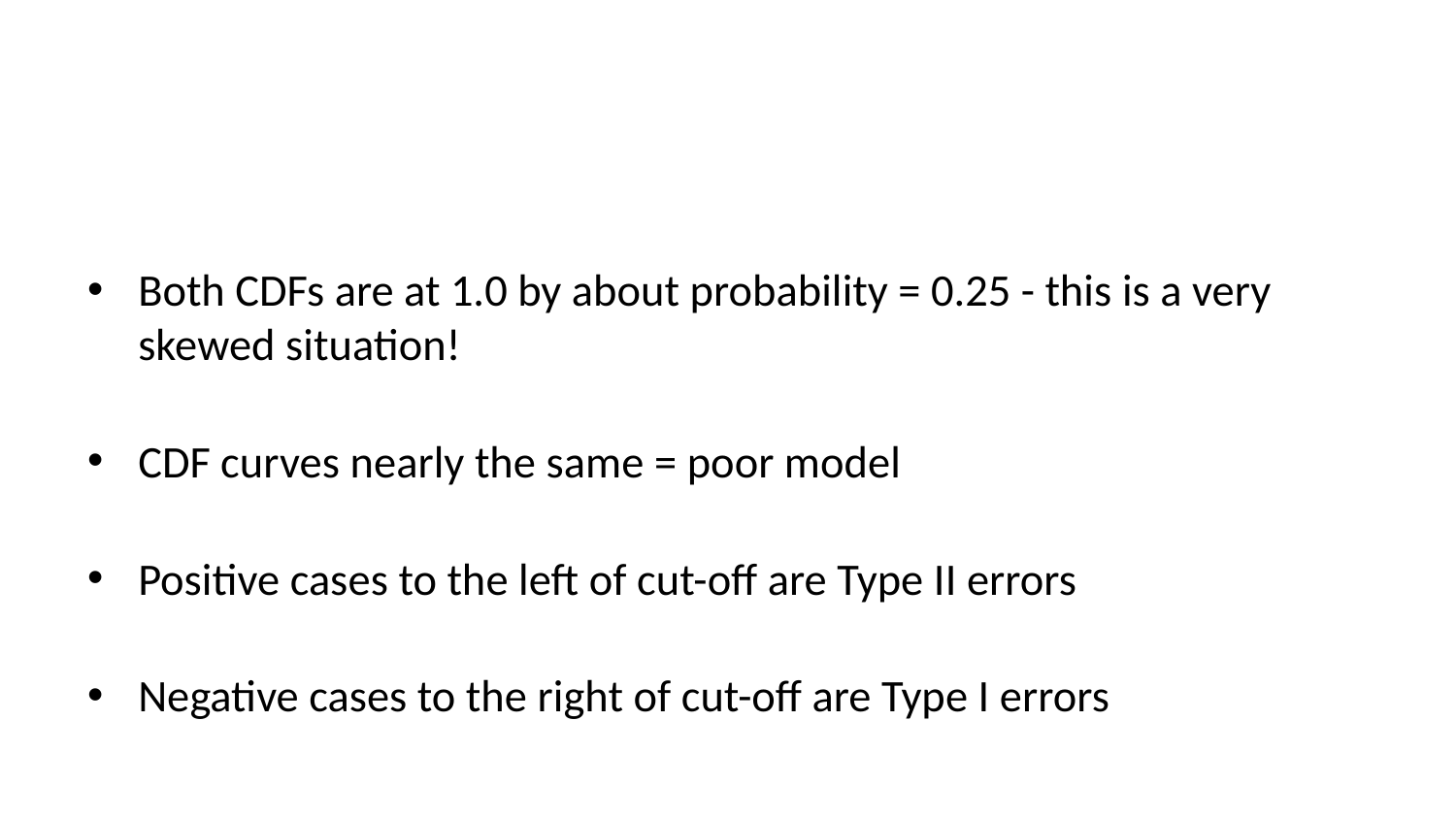

Both CDFs are at 1.0 by about probability = 0.25 - this is a very skewed situation!
CDF curves nearly the same = poor model
Positive cases to the left of cut-off are Type II errors
Negative cases to the right of cut-off are Type I errors